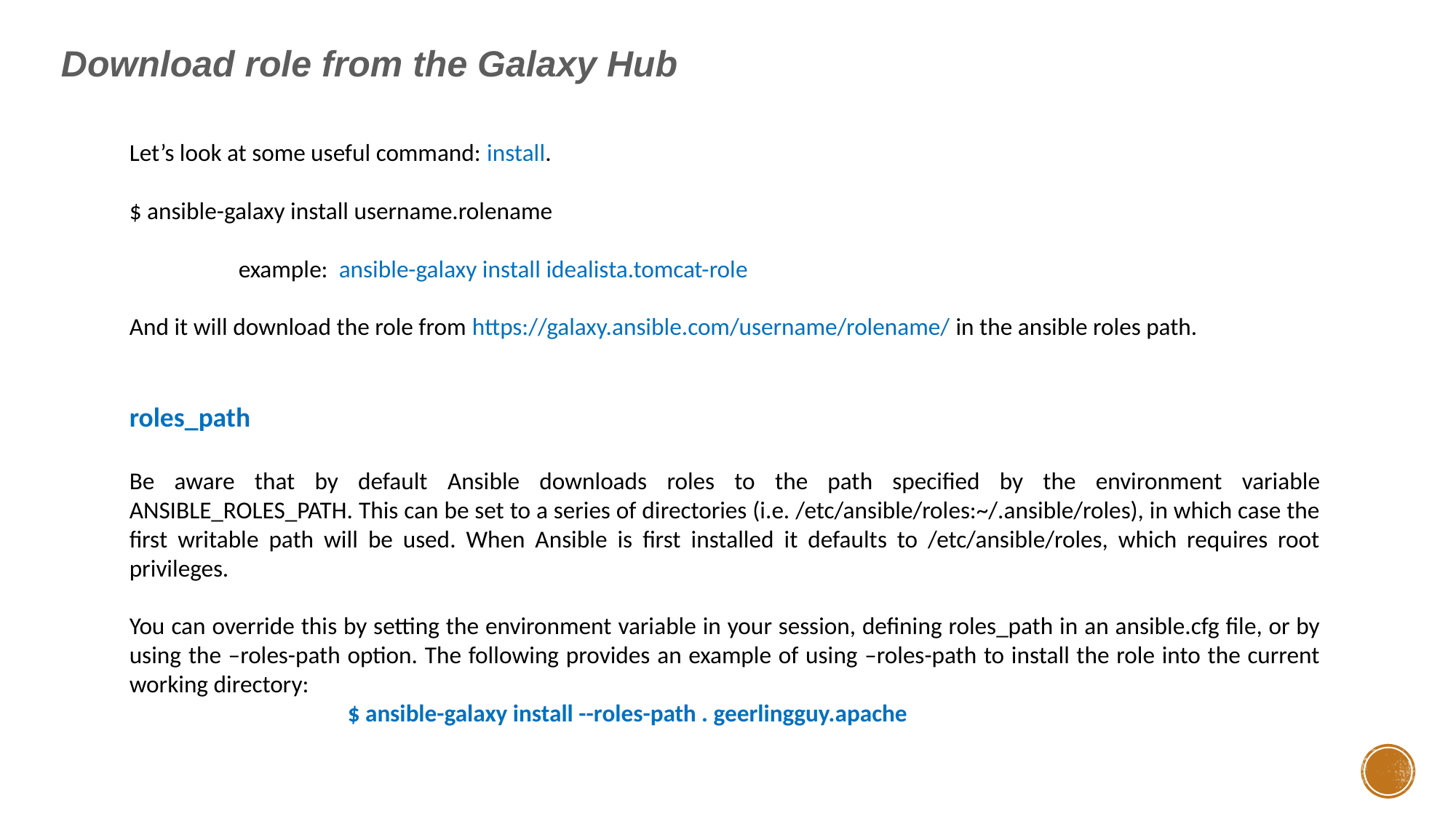

Download role from the Galaxy Hub
Let’s look at some useful command: install.

$ ansible-galaxy install username.rolename

	example:  ansible-galaxy install idealista.tomcat-role

And it will download the role from https://galaxy.ansible.com/username/rolename/ in the ansible roles path.

roles_path

Be aware that by default Ansible downloads roles to the path specified by the environment variable ANSIBLE_ROLES_PATH. This can be set to a series of directories (i.e. /etc/ansible/roles:~/.ansible/roles), in which case the first writable path will be used. When Ansible is first installed it defaults to /etc/ansible/roles, which requires root privileges.

You can override this by setting the environment variable in your session, defining roles_path in an ansible.cfg file, or by using the –roles-path option. The following provides an example of using –roles-path to install the role into the current working directory:
		$ ansible-galaxy install --roles-path . geerlingguy.apache